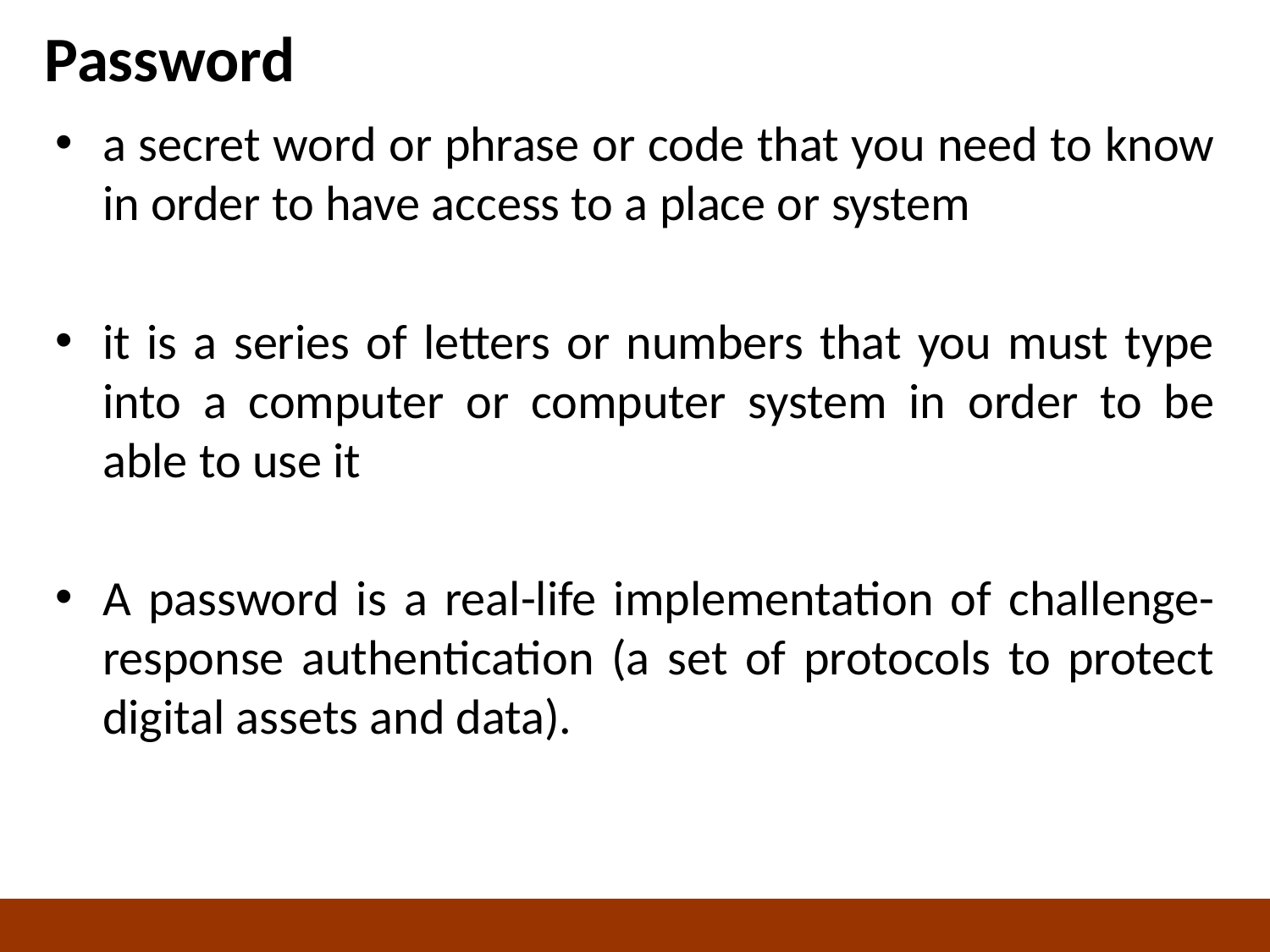

# Password
a secret word or phrase or code that you need to know in order to have access to a place or system

it is a series of letters or numbers that you must type into a computer or computer system in order to be able to use it

A password is a real-life implementation of challenge-response authentication (a set of protocols to protect digital assets and data).